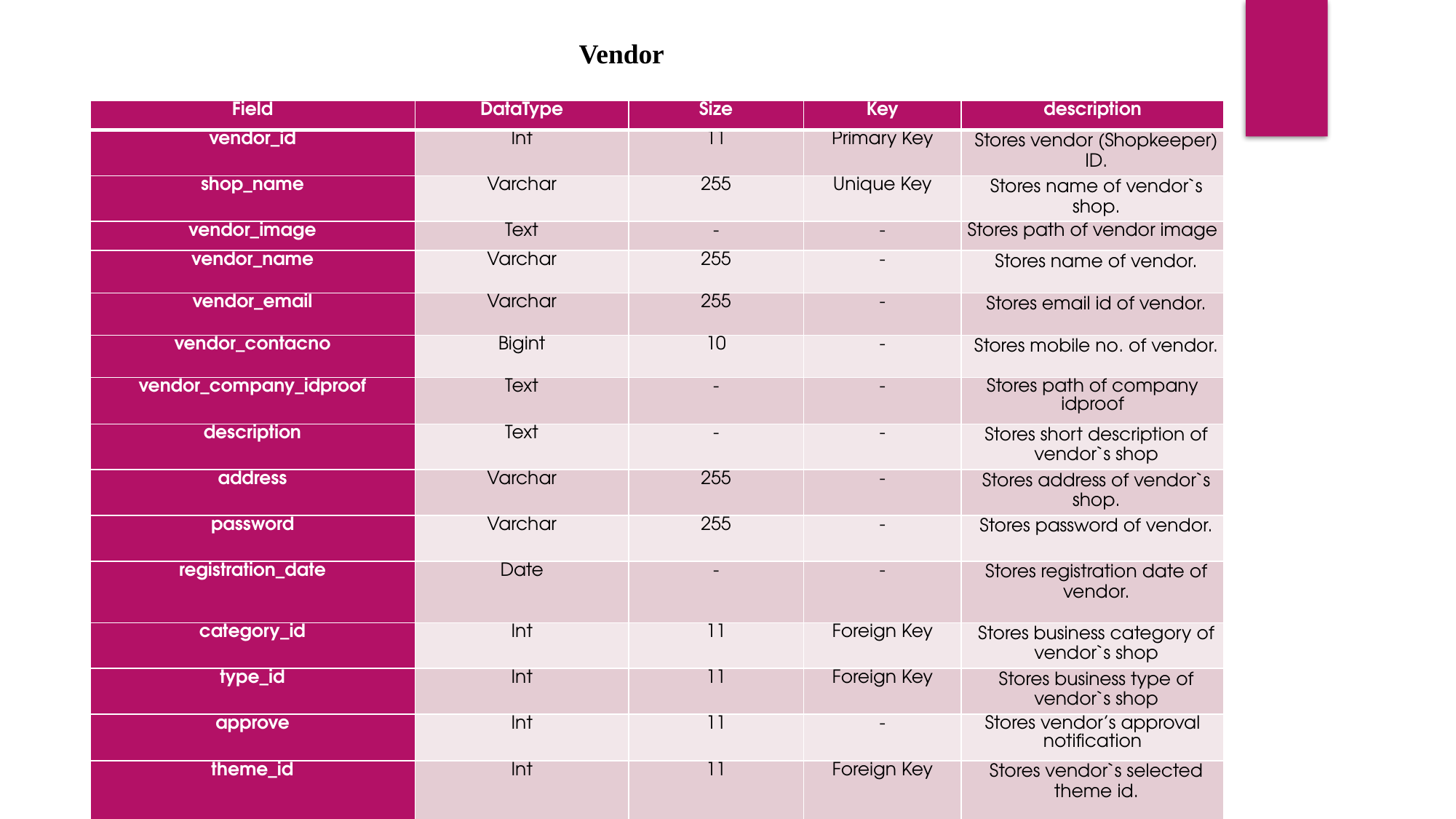

Vendor

| Field | DataType | Size | Key | description |
| --- | --- | --- | --- | --- |
| vendor\_id | Int | 11 | Primary Key | Stores vendor (Shopkeeper) ID. |
| shop\_name | Varchar | 255 | Unique Key | Stores name of vendor`s shop. |
| vendor\_image | Text | - | - | Stores path of vendor image |
| vendor\_name | Varchar | 255 | - | Stores name of vendor. |
| vendor\_email | Varchar | 255 | - | Stores email id of vendor. |
| vendor\_contacno | Bigint | 10 | - | Stores mobile no. of vendor. |
| vendor\_company\_idproof | Text | - | - | Stores path of company idproof |
| description | Text | - | - | Stores short description of vendor`s shop |
| address | Varchar | 255 | - | Stores address of vendor`s shop. |
| password | Varchar | 255 | - | Stores password of vendor. |
| registration\_date | Date | - | - | Stores registration date of vendor. |
| category\_id | Int | 11 | Foreign Key | Stores business category of vendor`s shop |
| type\_id | Int | 11 | Foreign Key | Stores business type of vendor`s shop |
| approve | Int | 11 | - | Stores vendor’s approval notification |
| theme\_id | Int | 11 | Foreign Key | Stores vendor`s selected theme id. |